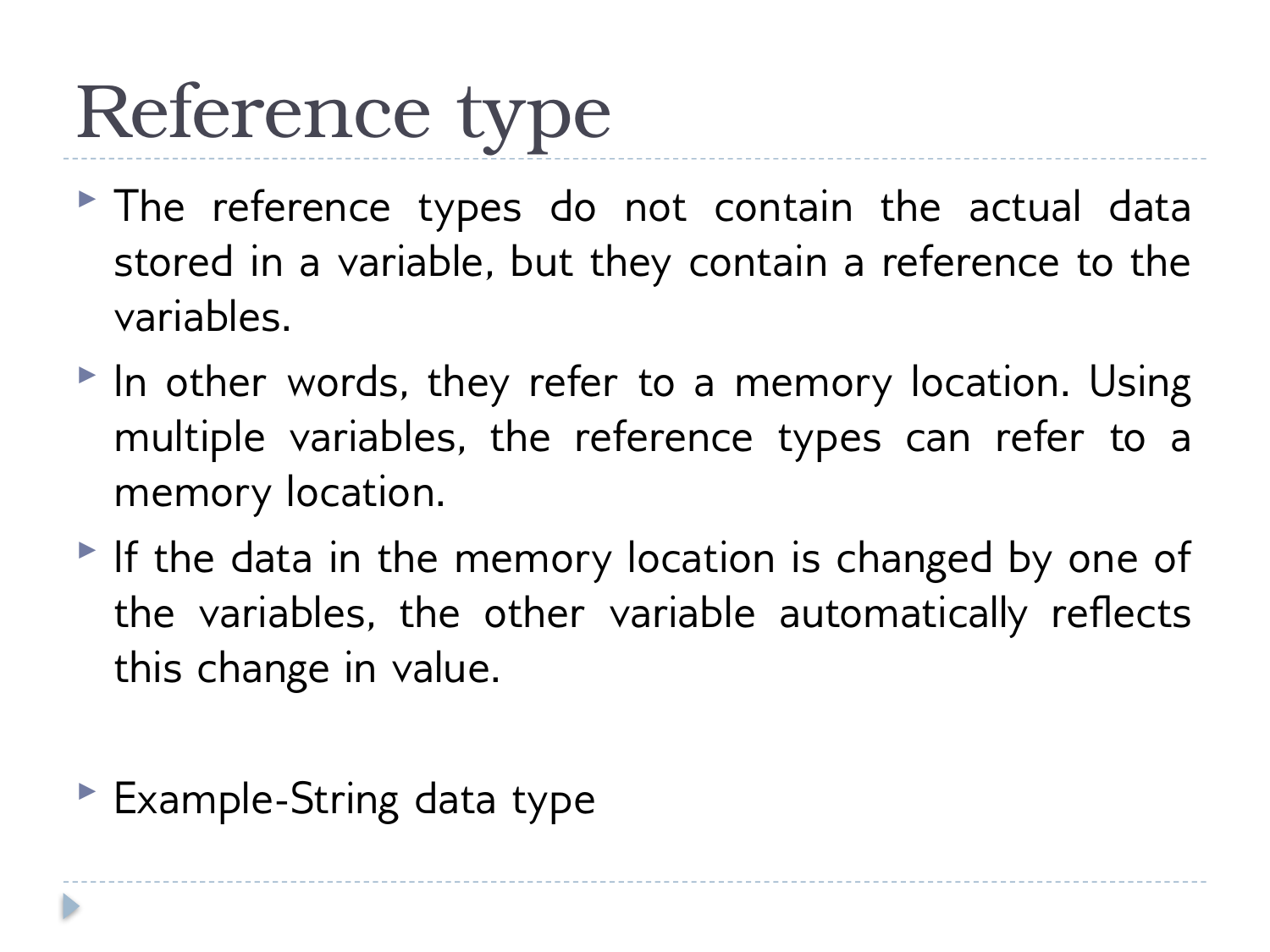

# Reference type
The reference types do not contain the actual data stored in a variable, but they contain a reference to the variables.
In other words, they refer to a memory location. Using multiple variables, the reference types can refer to a memory location.
If the data in the memory location is changed by one of the variables, the other variable automatically reflects this change in value.

Example-String data type